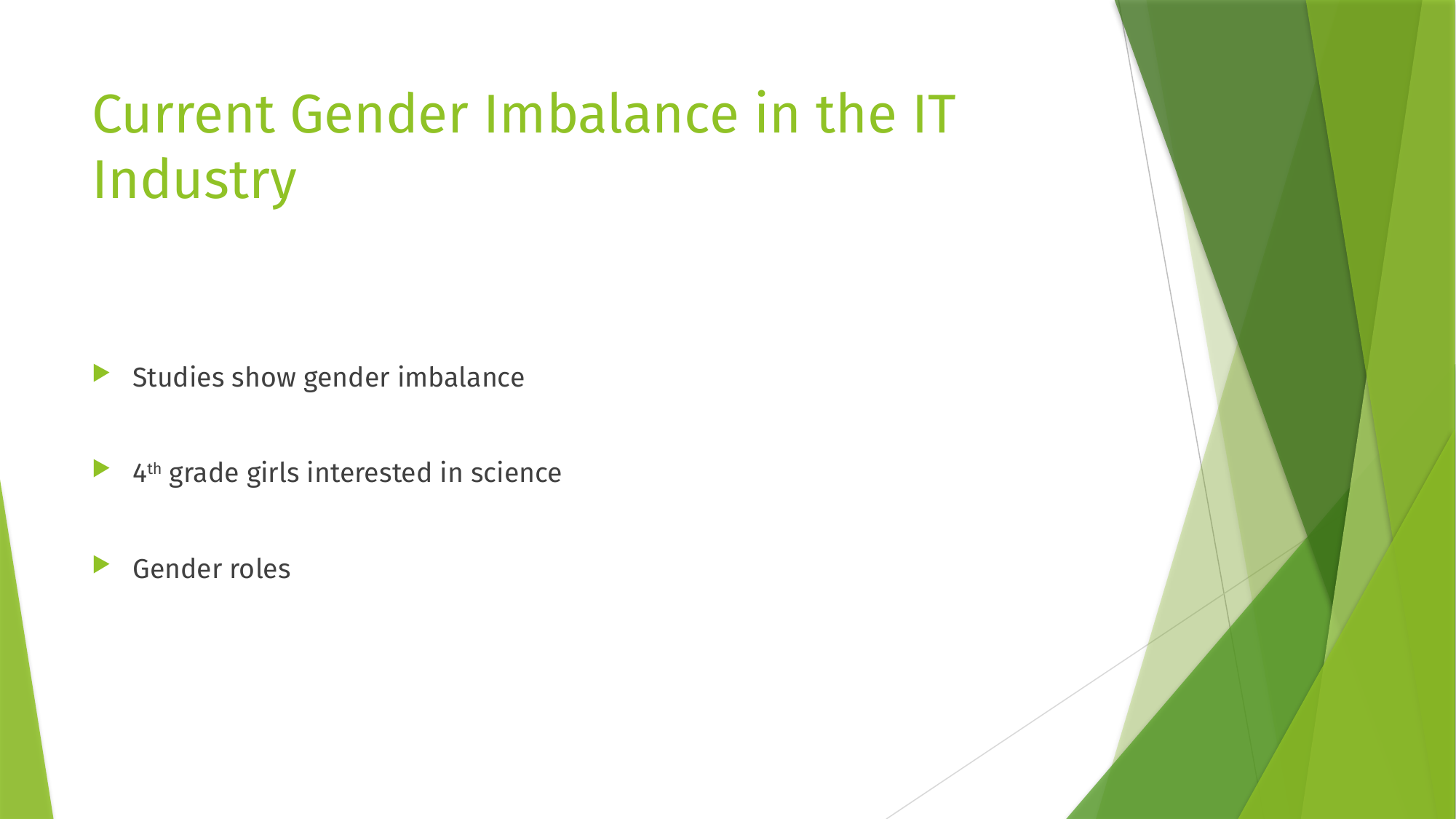

# Current Gender Imbalance in the IT Industry

Studies show gender imbalance

4th grade girls interested in science

Gender roles